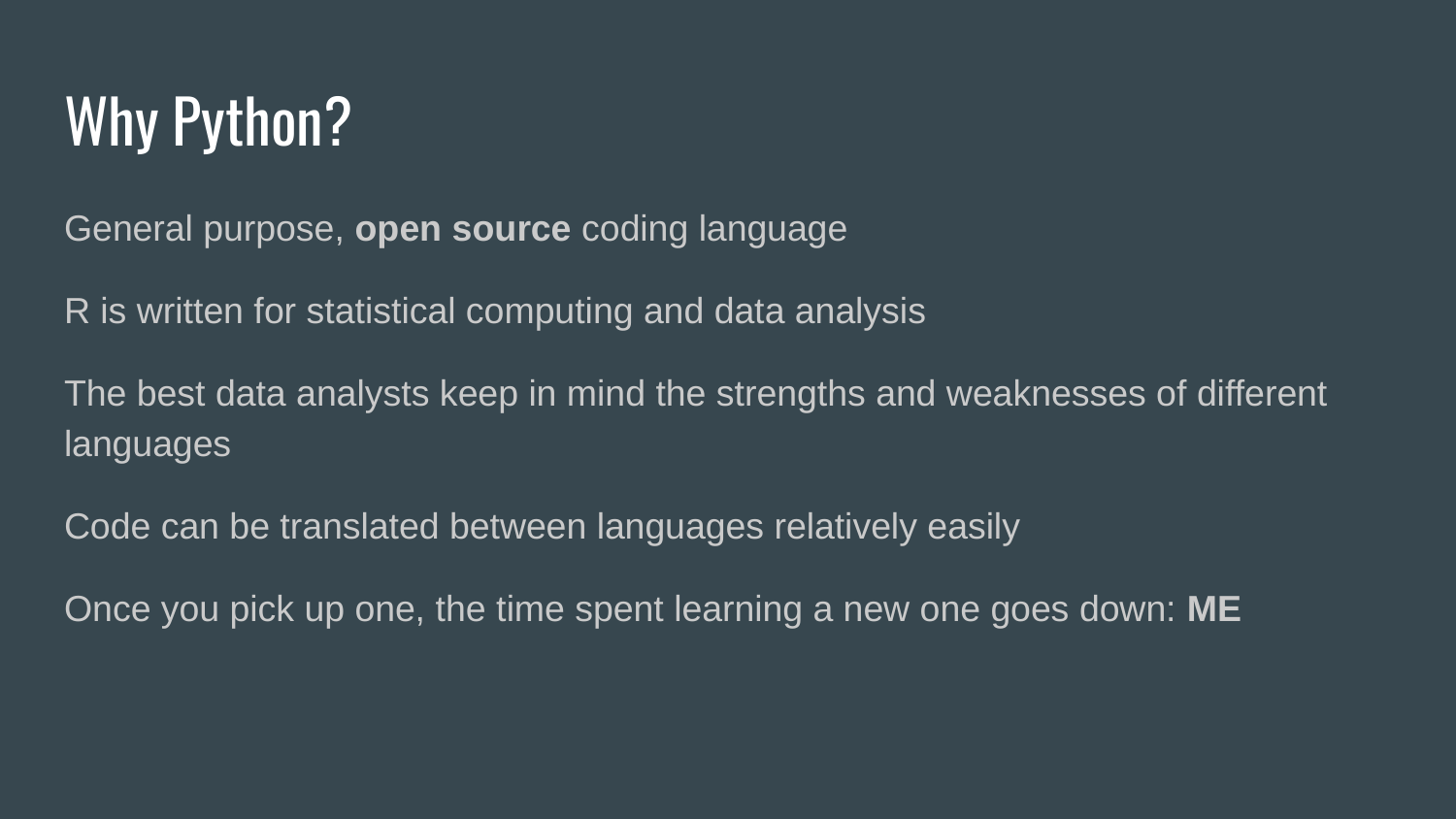

# Why Python?
General purpose, open source coding language
R is written for statistical computing and data analysis
The best data analysts keep in mind the strengths and weaknesses of different languages
Code can be translated between languages relatively easily
Once you pick up one, the time spent learning a new one goes down: ME